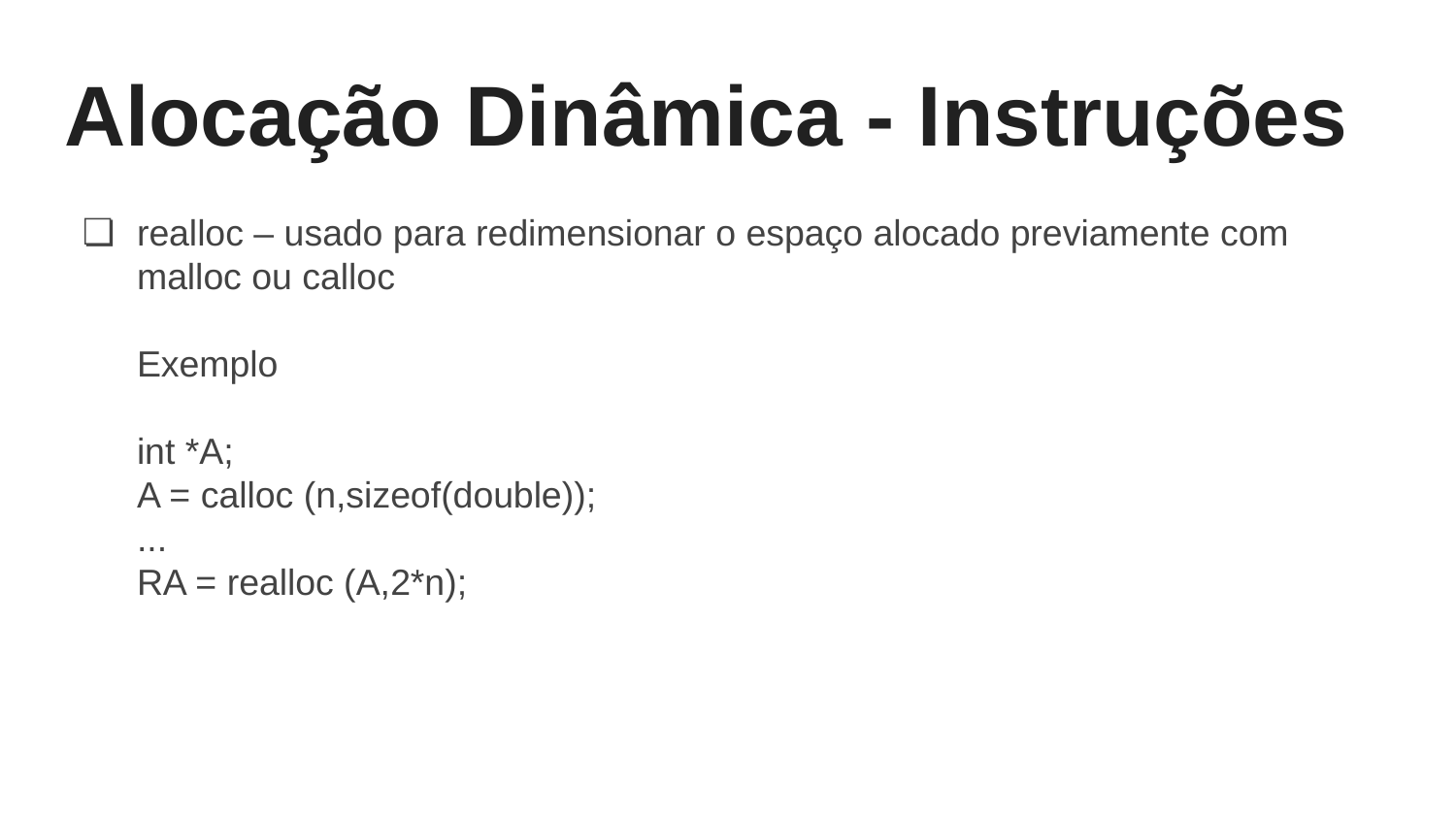

# Alocação Dinâmica - Instruções

realloc – usado para redimensionar o espaço alocado previamente com malloc ou calloc

Exemplo

int *A;
A = calloc (n,sizeof(double));
...
RA = realloc (A,2*n);